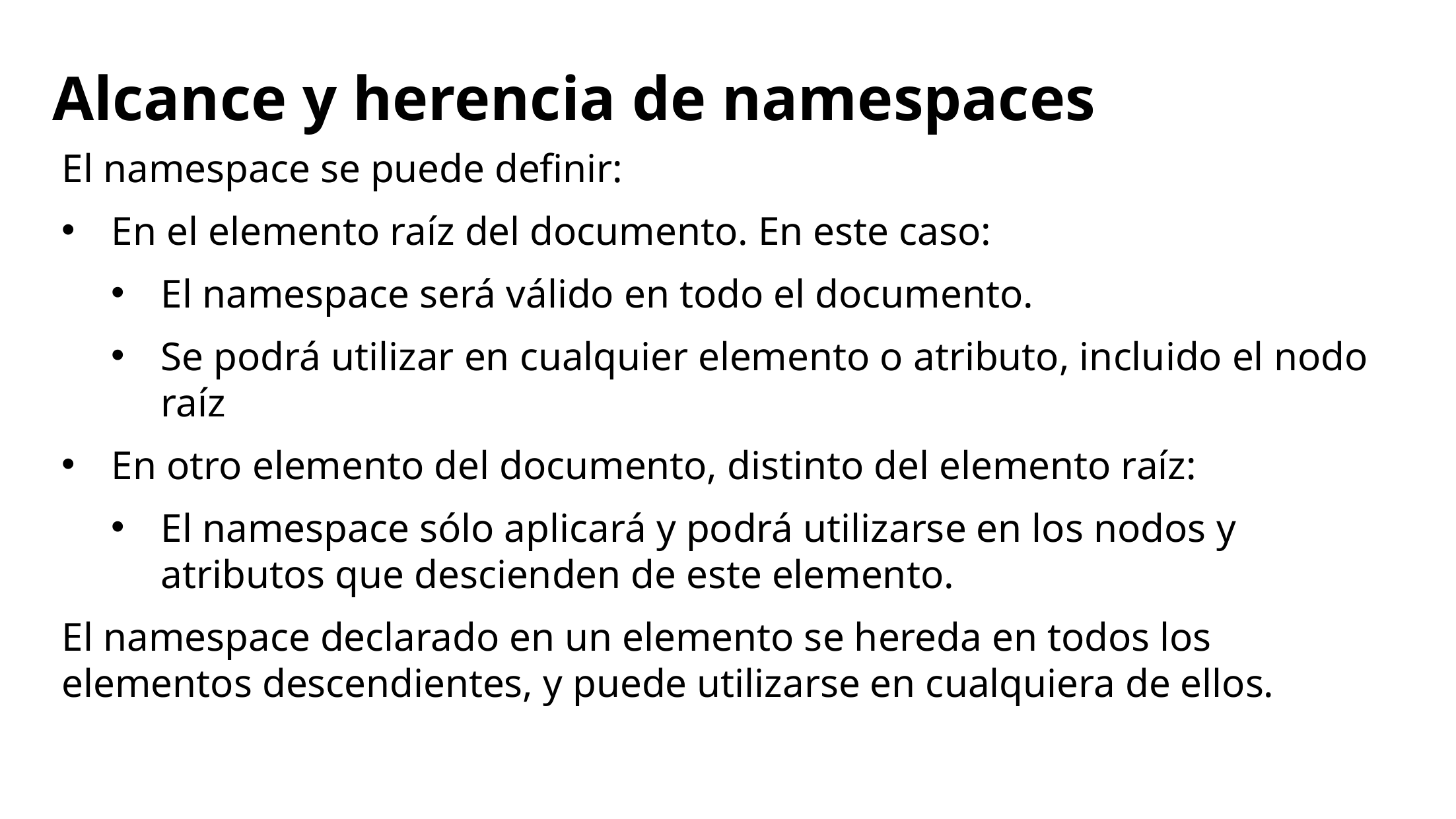

# Alcance y herencia de namespaces
El namespace se puede definir:
En el elemento raíz del documento. En este caso:
El namespace será válido en todo el documento.
Se podrá utilizar en cualquier elemento o atributo, incluido el nodo raíz
En otro elemento del documento, distinto del elemento raíz:
El namespace sólo aplicará y podrá utilizarse en los nodos y atributos que descienden de este elemento.
El namespace declarado en un elemento se hereda en todos los elementos descendientes, y puede utilizarse en cualquiera de ellos.